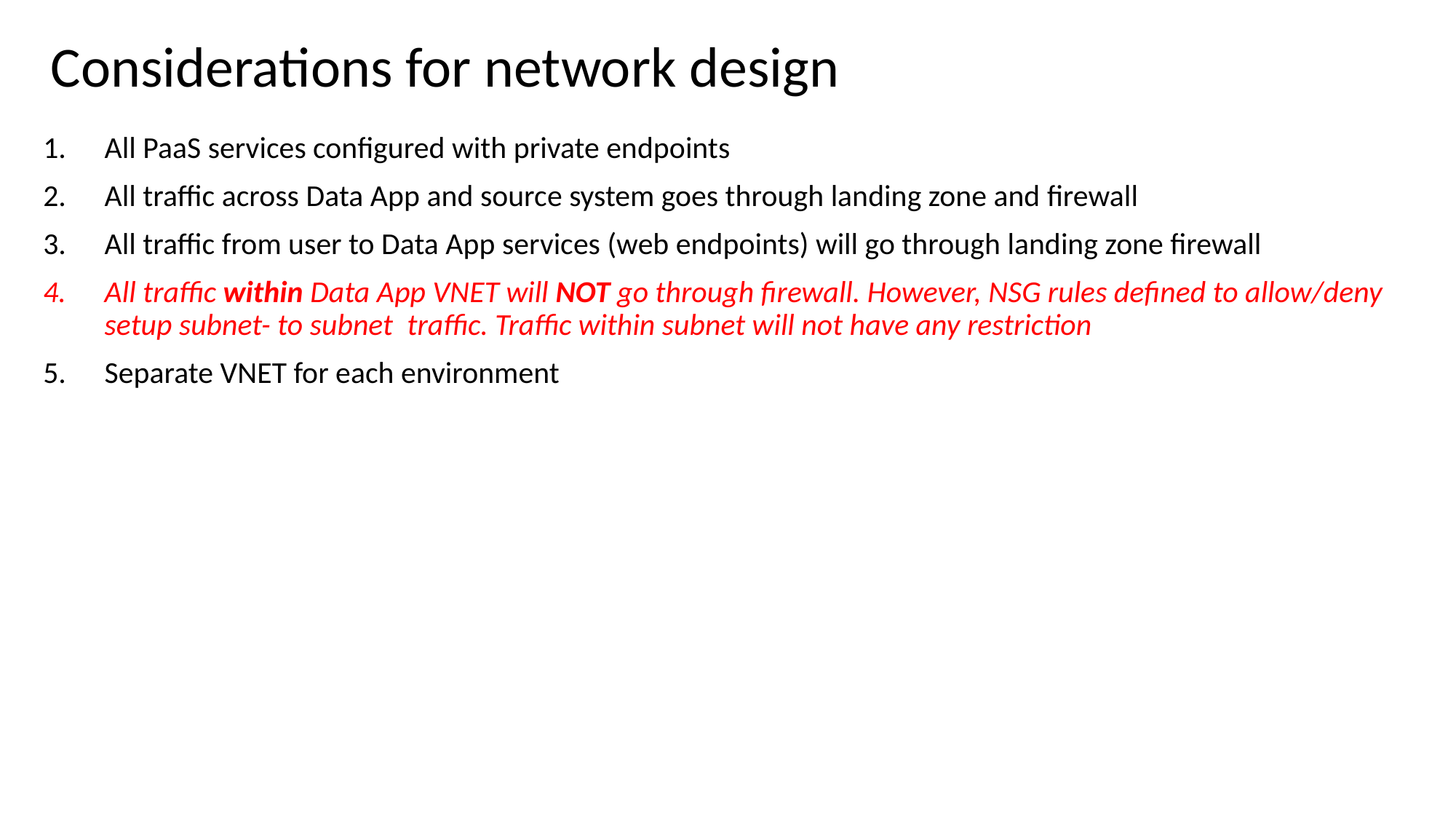

# Considerations for network design
All PaaS services configured with private endpoints
All traffic across Data App and source system goes through landing zone and firewall
All traffic from user to Data App services (web endpoints) will go through landing zone firewall
All traffic within Data App VNET will NOT go through firewall. However, NSG rules defined to allow/deny setup subnet- to subnet  traffic. Traffic within subnet will not have any restriction
Separate VNET for each environment